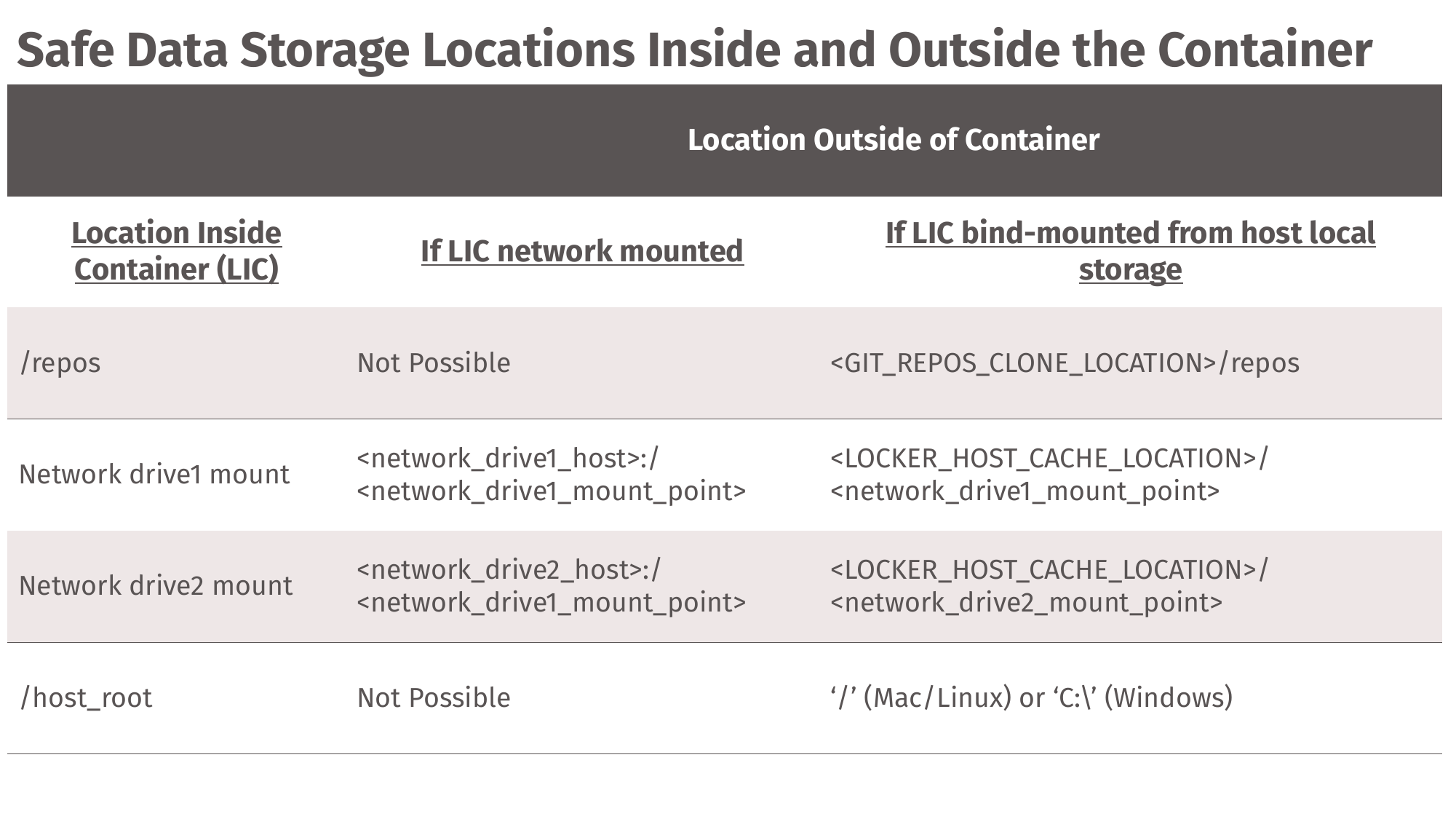

# Safe Data Storage Locations Inside and Outside the Container
|  | Location Outside of Container |  |
| --- | --- | --- |
| Location Inside Container (LIC) | If LIC network mounted | If LIC bind-mounted from host local storage |
| /repos | Not Possible | <GIT\_REPOS\_CLONE\_LOCATION>/repos |
| Network drive1 mount | <network\_drive1\_host>:/<network\_drive1\_mount\_point> | <LOCKER\_HOST\_CACHE\_LOCATION>/<network\_drive1\_mount\_point> |
| Network drive2 mount | <network\_drive2\_host>:/<network\_drive1\_mount\_point> | <LOCKER\_HOST\_CACHE\_LOCATION>/<network\_drive2\_mount\_point> |
| /host\_root | Not Possible | ‘/’ (Mac/Linux) or ‘C:\’ (Windows) |
27